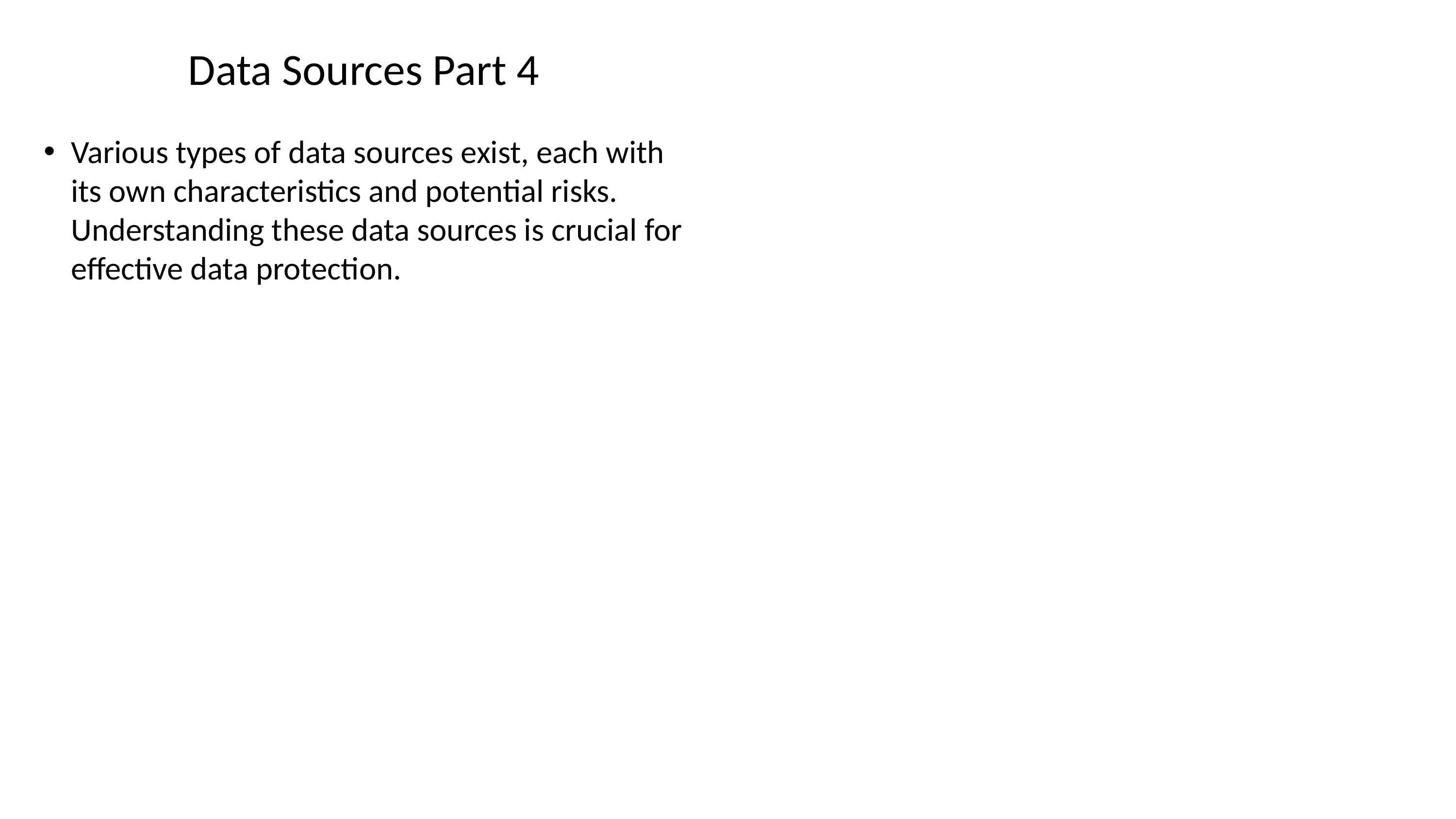

# Data Sources Part 4
Various types of data sources exist, each with its own characteristics and potential risks. Understanding these data sources is crucial for effective data protection.